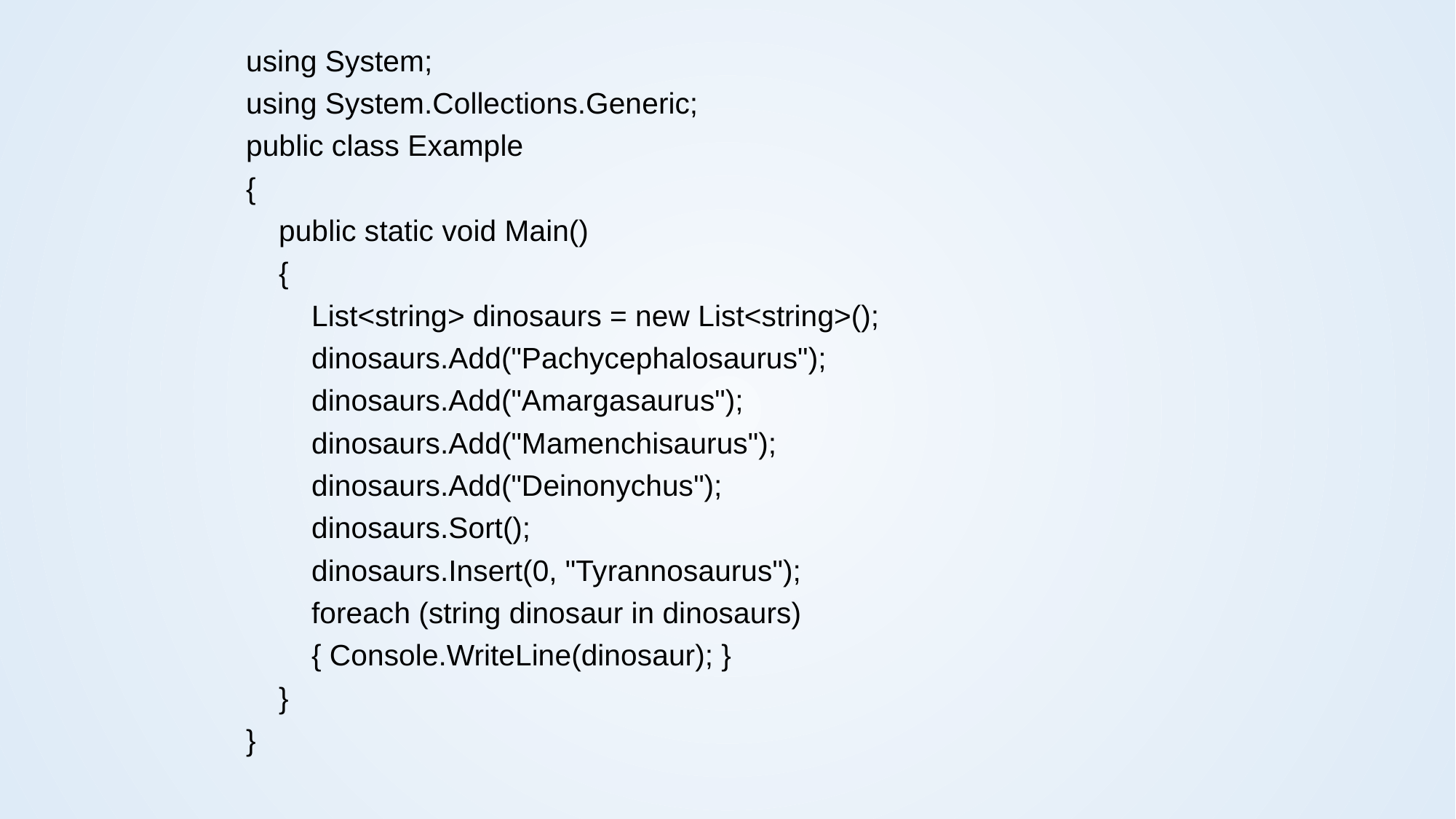

using System;
using System.Collections.Generic;
public class Example
{
    public static void Main()
    {
        List<string> dinosaurs = new List<string>();
        dinosaurs.Add("Pachycephalosaurus");
        dinosaurs.Add("Amargasaurus");
        dinosaurs.Add("Mamenchisaurus");
        dinosaurs.Add("Deinonychus");
        dinosaurs.Sort();
        dinosaurs.Insert(0, "Tyrannosaurus");
        foreach (string dinosaur in dinosaurs)
        { Console.WriteLine(dinosaur); }
    }
}